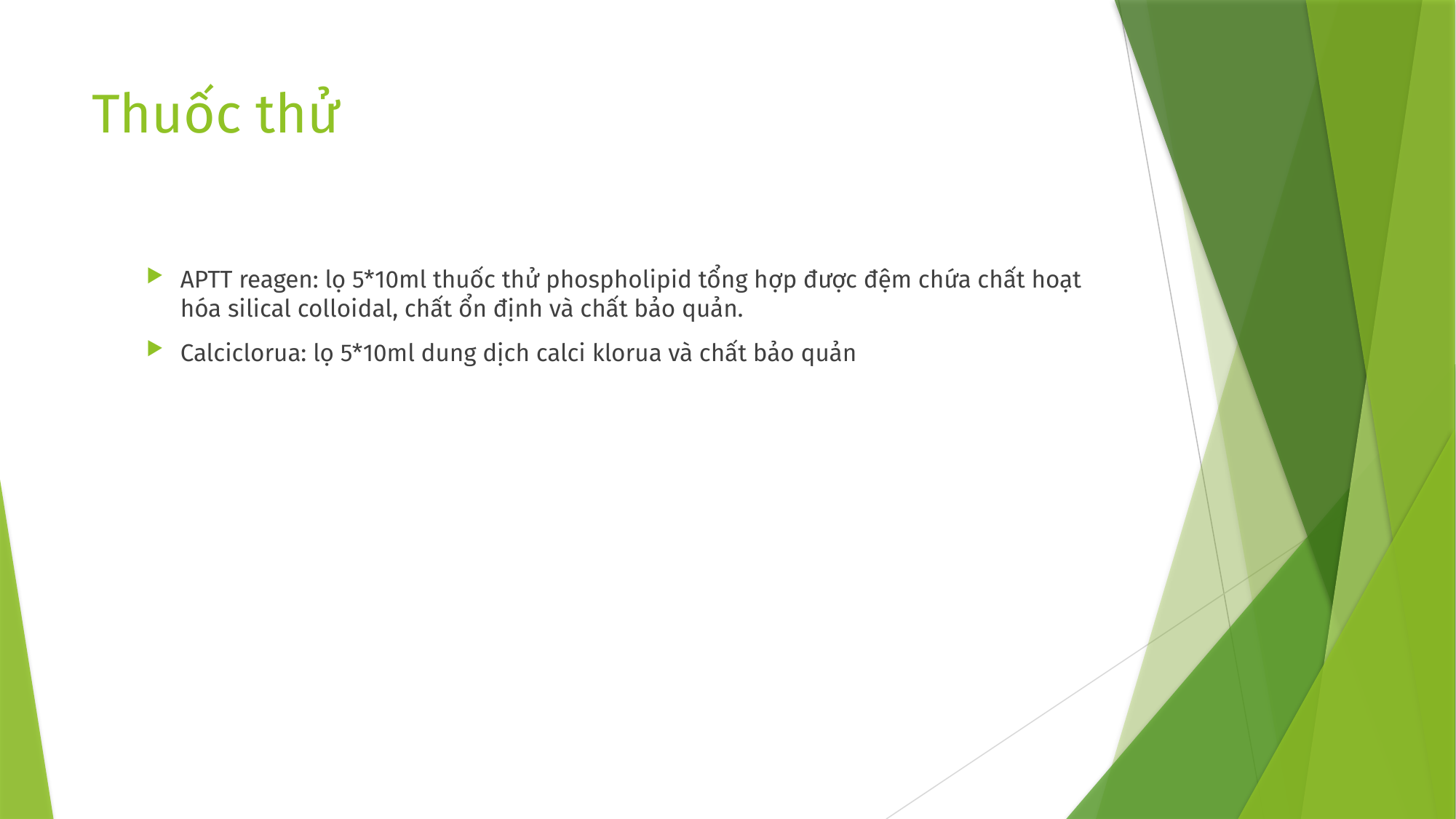

# Thuốc thử
APTT reagen: lọ 5*10ml thuốc thử phospholipid tổng hợp được đệm chứa chất hoạt hóa silical colloidal, chất ổn định và chất bảo quản.
Calciclorua: lọ 5*10ml dung dịch calci klorua và chất bảo quản